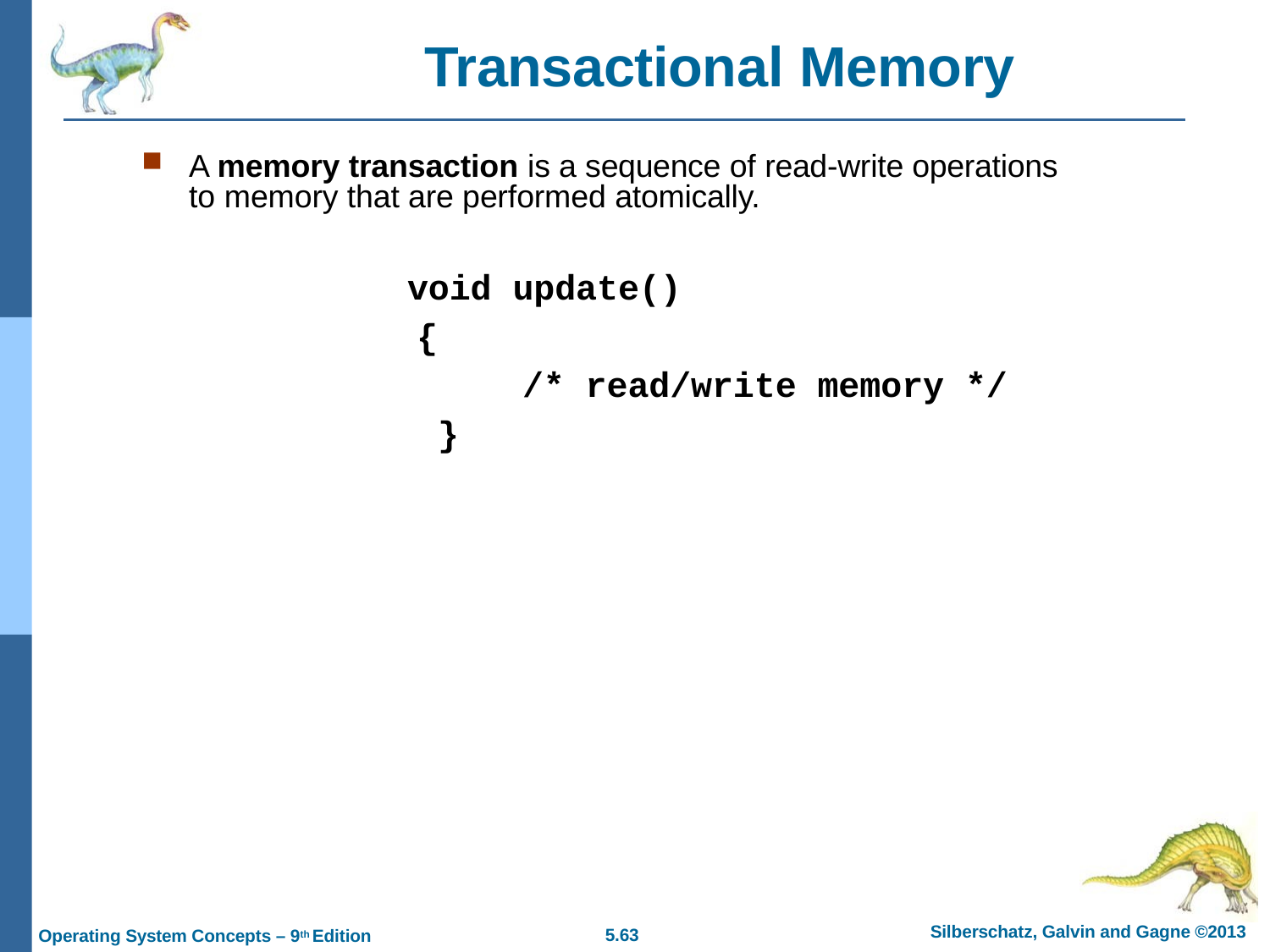

# Transactional Memory
A memory transaction is a sequence of read-write operations  to memory that are performed atomically.

void update()
{
/* read/write memory */
}
Silberschatz, Galvin and Gagne ©2013
5.63
Operating System Concepts – 9th Edition